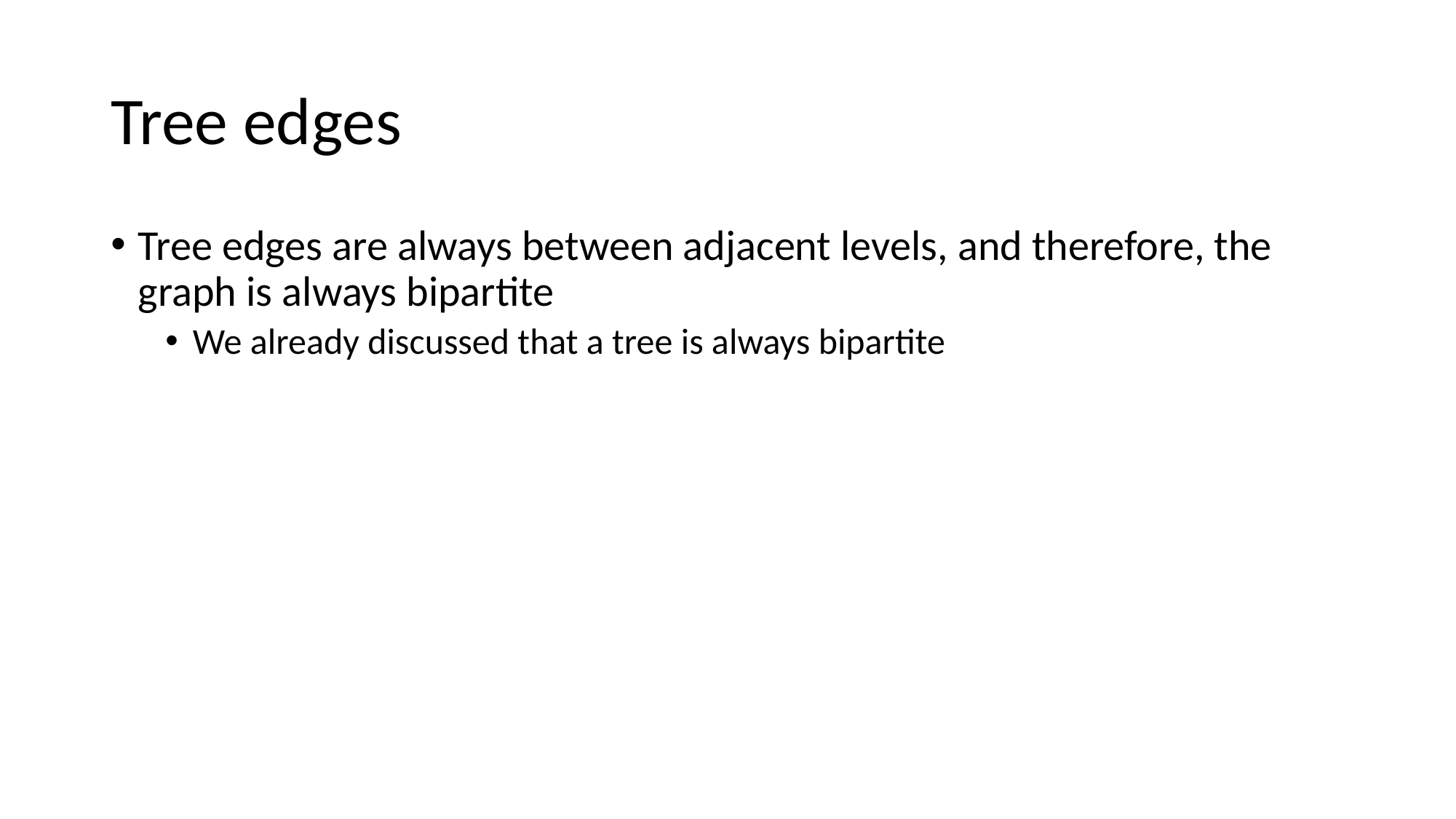

# Tree edges
Tree edges are always between adjacent levels, and therefore, the graph is always bipartite
We already discussed that a tree is always bipartite